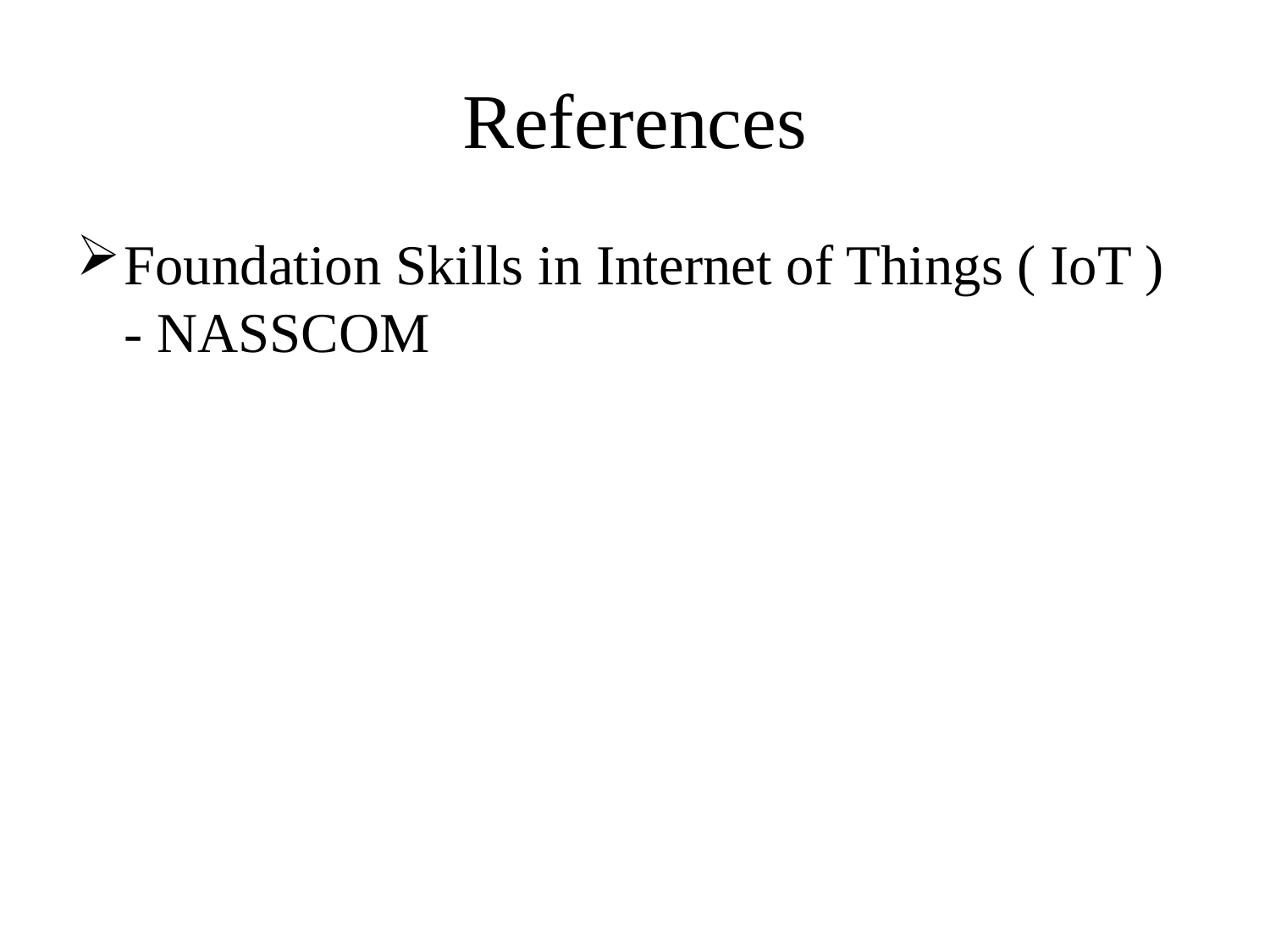

# References
Foundation Skills in Internet of Things ( IoT ) - NASSCOM